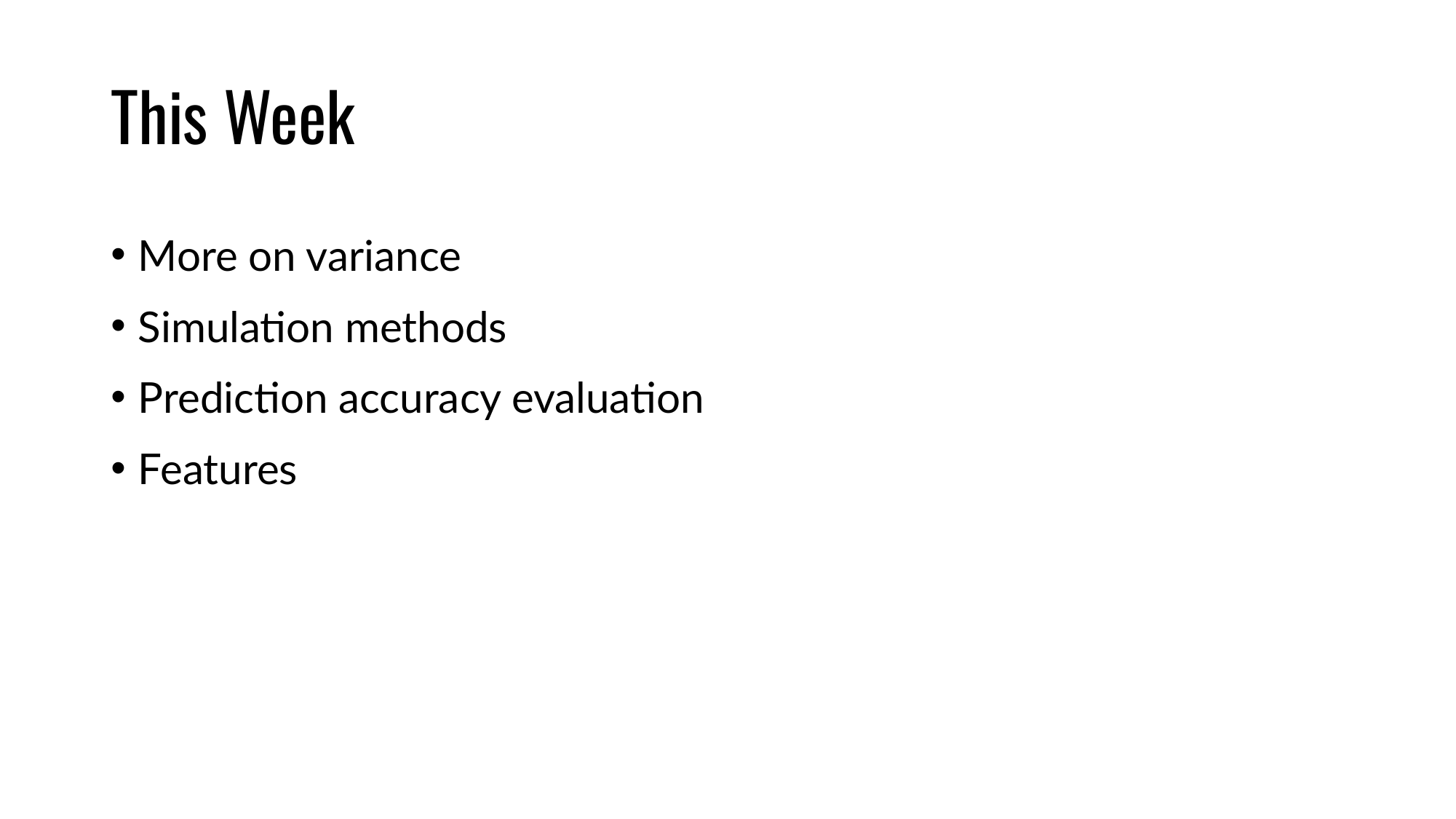

# This Week
More on variance
Simulation methods
Prediction accuracy evaluation
Features